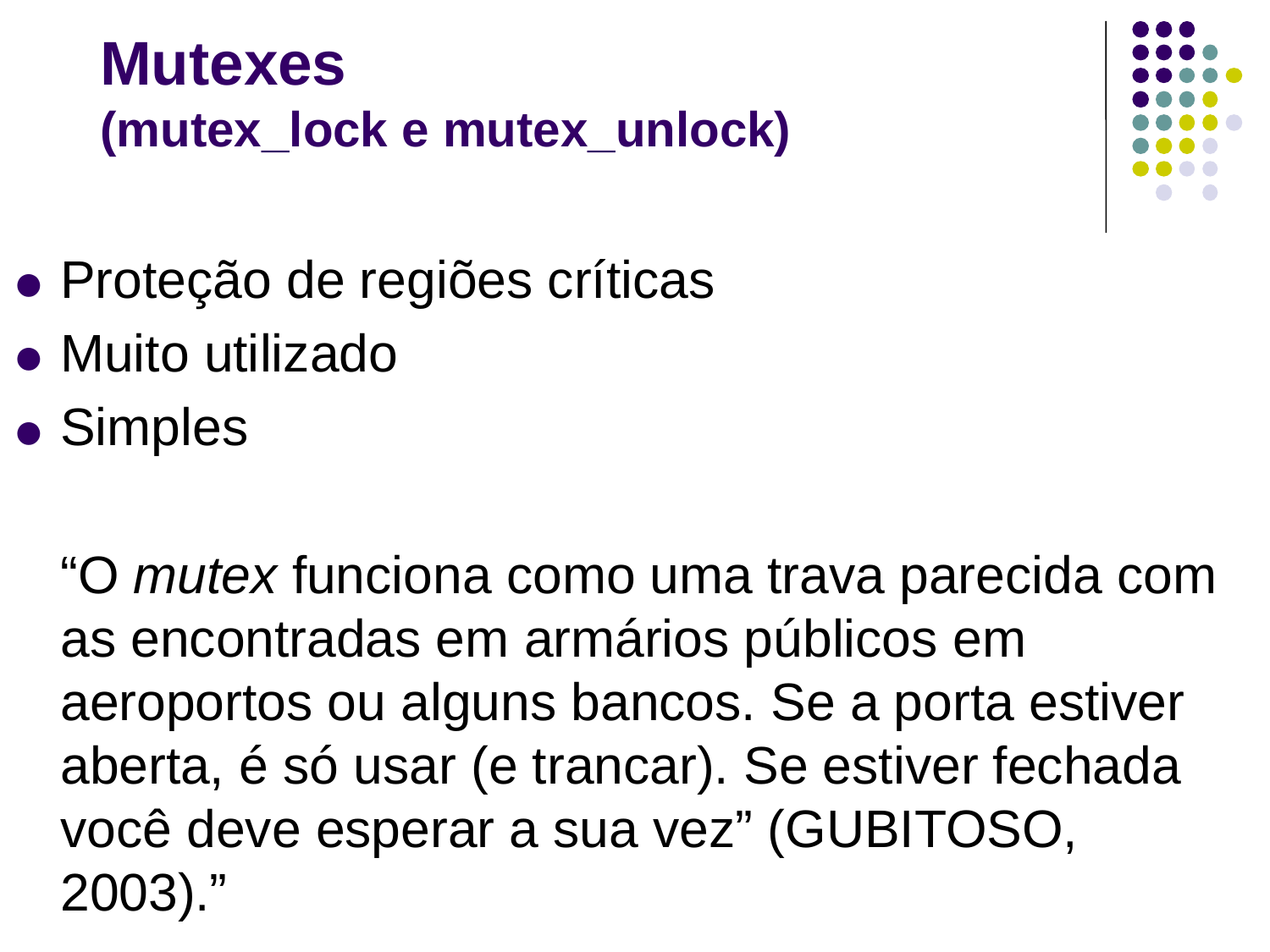

# Mutexes (mutex_lock e mutex_unlock)
Proteção de regiões críticas
Muito utilizado
Simples

“O mutex funciona como uma trava parecida com as encontradas em armários públicos em aeroportos ou alguns bancos. Se a porta estiver aberta, é só usar (e trancar). Se estiver fechada você deve esperar a sua vez” (GUBITOSO, 2003).”